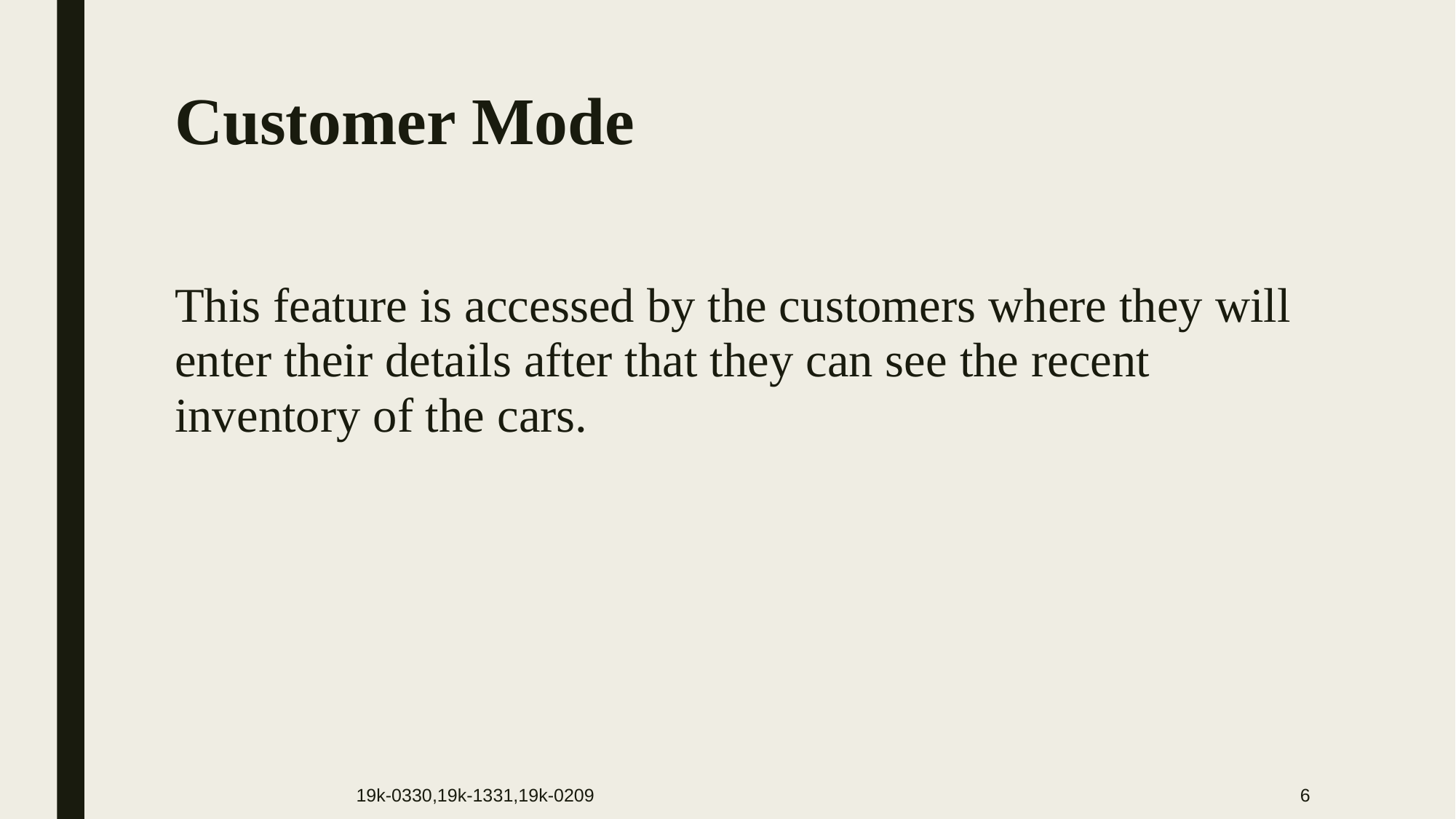

# Customer Mode
This feature is accessed by the customers where they will enter their details after that they can see the recent inventory of the cars.
19k-0330,19k-1331,19k-0209
6